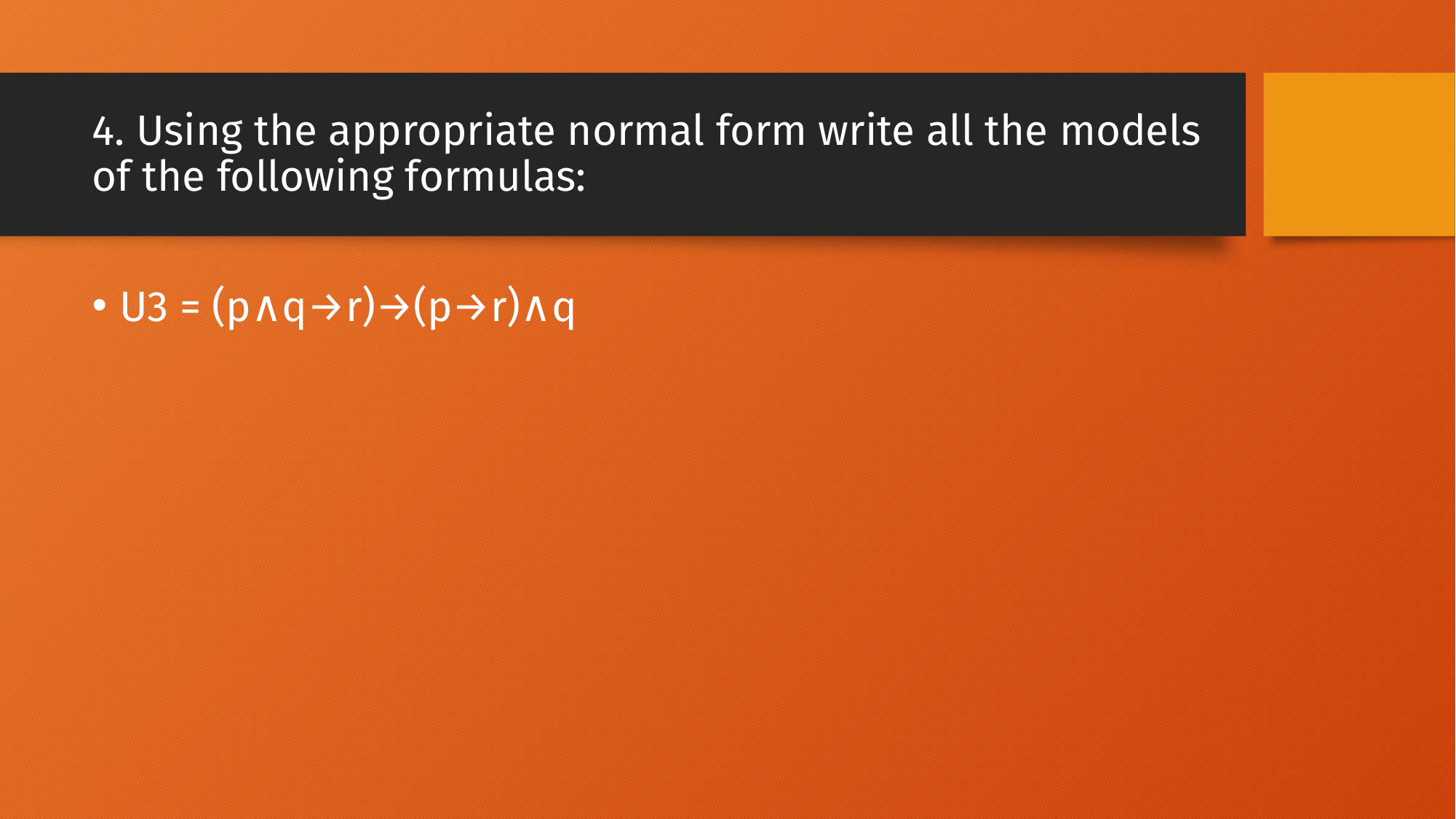

# 4. Using the appropriate normal form write all the models of the following formulas:
U3 = (p∧q→r)→(p→r)∧q